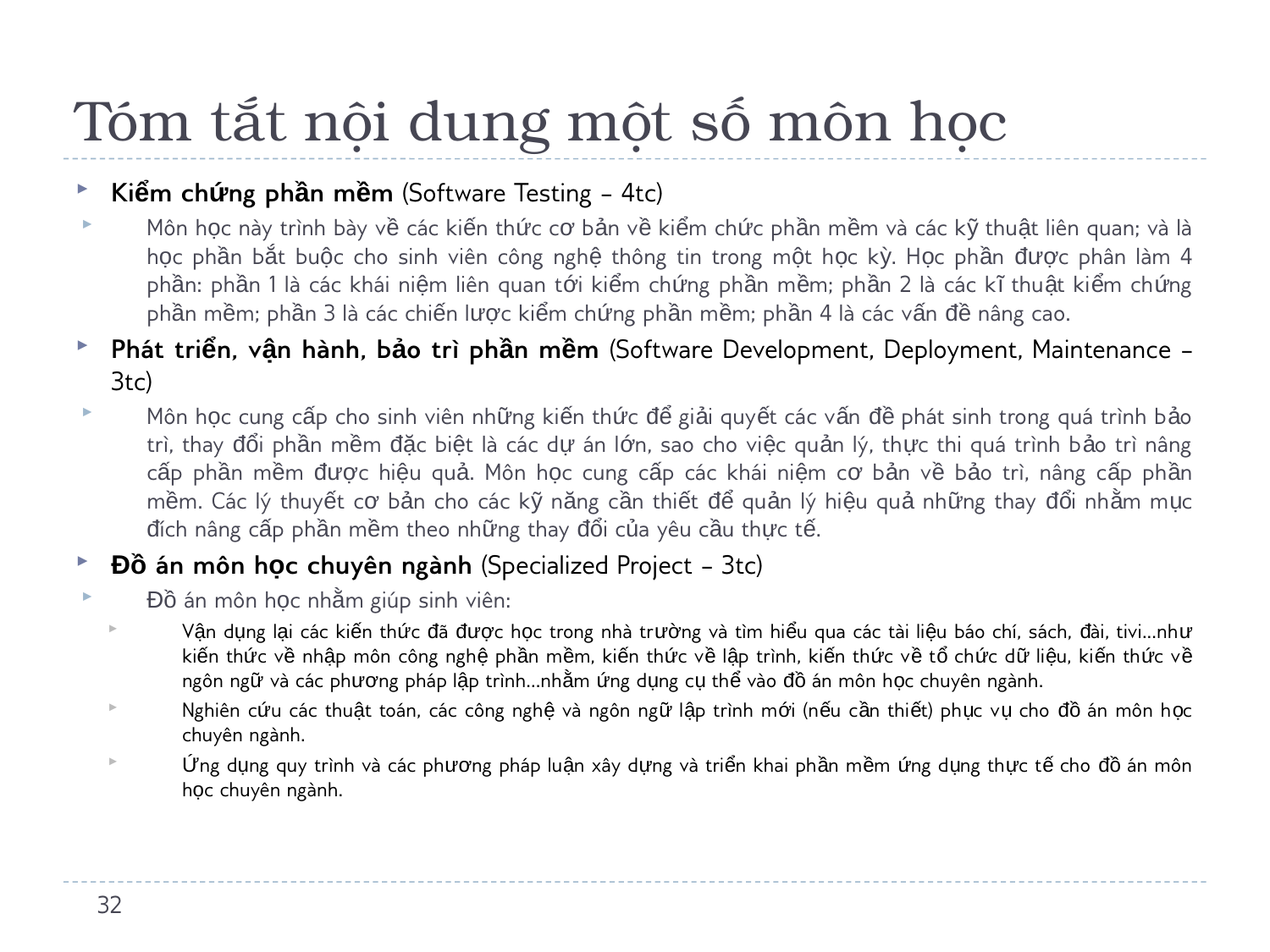

# Tóm tắt nội dung một số môn học
Kiểm chứng phần mềm (Software Testing – 4tc)
Môn học này trình bày về các kiến thức cơ bản về kiểm chức phần mềm và các kỹ thuật liên quan; và là học phần bắt buộc cho sinh viên công nghệ thông tin trong một học kỳ. Học phần được phân làm 4 phần: phần 1 là các khái niệm liên quan tới kiểm chứng phần mềm; phần 2 là các kĩ thuật kiểm chứng phần mềm; phần 3 là các chiến lược kiểm chứng phần mềm; phần 4 là các vấn đề nâng cao.
Phát triển, vận hành, bảo trì phần mềm (Software Development, Deployment, Maintenance – 3tc)
Môn học cung cấp cho sinh viên những kiến thức để giải quyết các vấn đề phát sinh trong quá trình bảo trì, thay đổi phần mềm đặc biệt là các dự án lớn, sao cho việc quản lý, thực thi quá trình bảo trì nâng cấp phần mềm được hiệu quả. Môn học cung cấp các khái niệm cơ bản về bảo trì, nâng cấp phần mềm. Các lý thuyết cơ bản cho các kỹ năng cần thiết để quản lý hiệu quả những thay đổi nhằm mục đích nâng cấp phần mềm theo những thay đổi của yêu cầu thực tế.
Đồ án môn học chuyên ngành (Specialized Project – 3tc)
Đồ án môn học nhằm giúp sinh viên:
Vận dụng lại các kiến thức đã được học trong nhà trường và tìm hiểu qua các tài liệu báo chí, sách, đài, tivi...như kiến thức về nhập môn công nghệ phần mềm, kiến thức về lập trình, kiến thức về tổ chức dữ liệu, kiến thức về ngôn ngữ và các phương pháp lập trình...nhằm ứng dụng cụ thể vào đồ án môn học chuyên ngành.
Nghiên cứu các thuật toán, các công nghệ và ngôn ngữ lập trình mới (nếu cần thiết) phục vụ cho đồ án môn học chuyên ngành.
Ứng dụng quy trình và các phương pháp luận xây dựng và triển khai phần mềm ứng dụng thực tế cho đồ án môn học chuyên ngành.

32